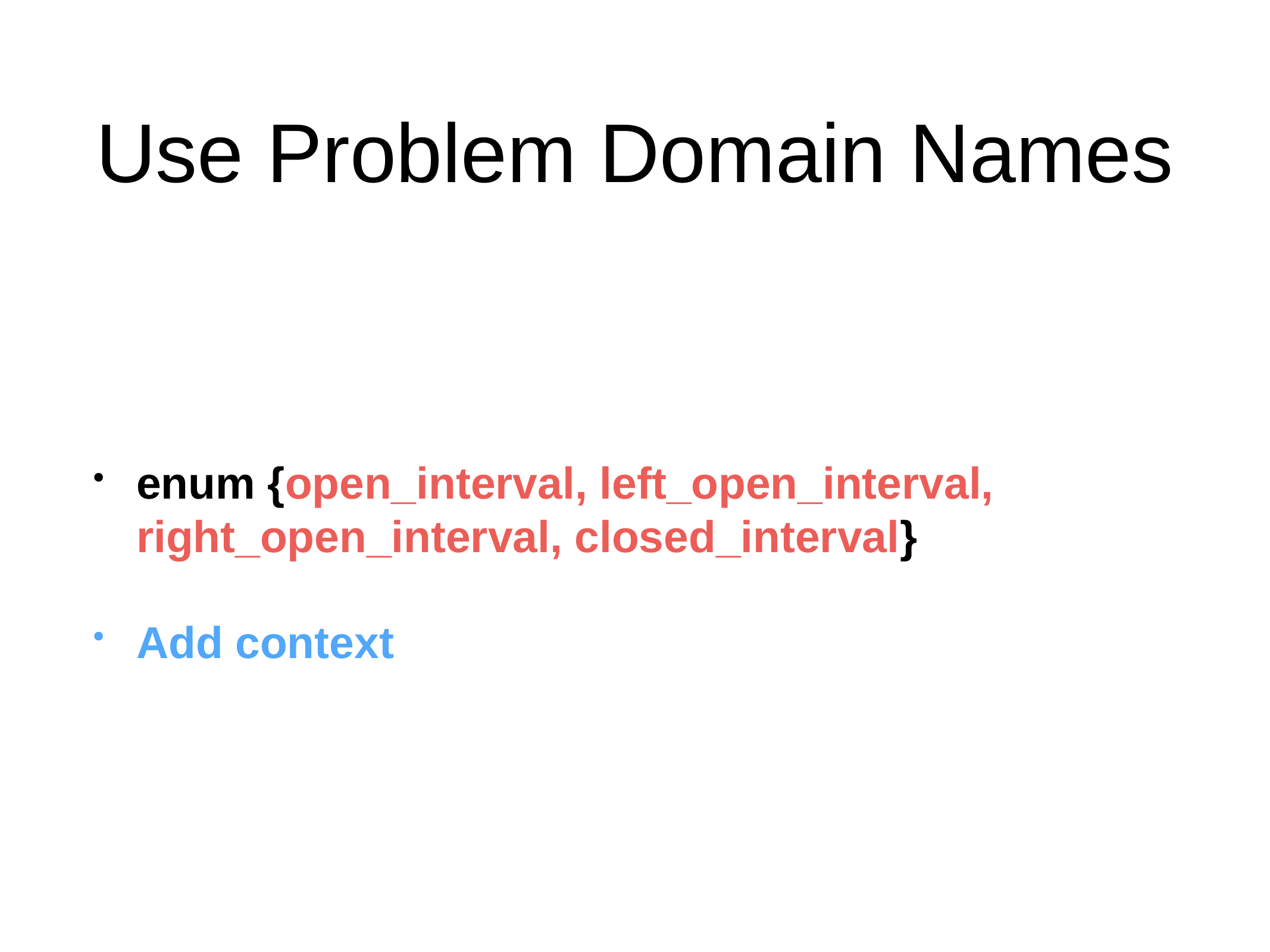

# Use Problem Domain Names
enum {open_interval, left_open_interval, right_open_interval, closed_interval}
Add context